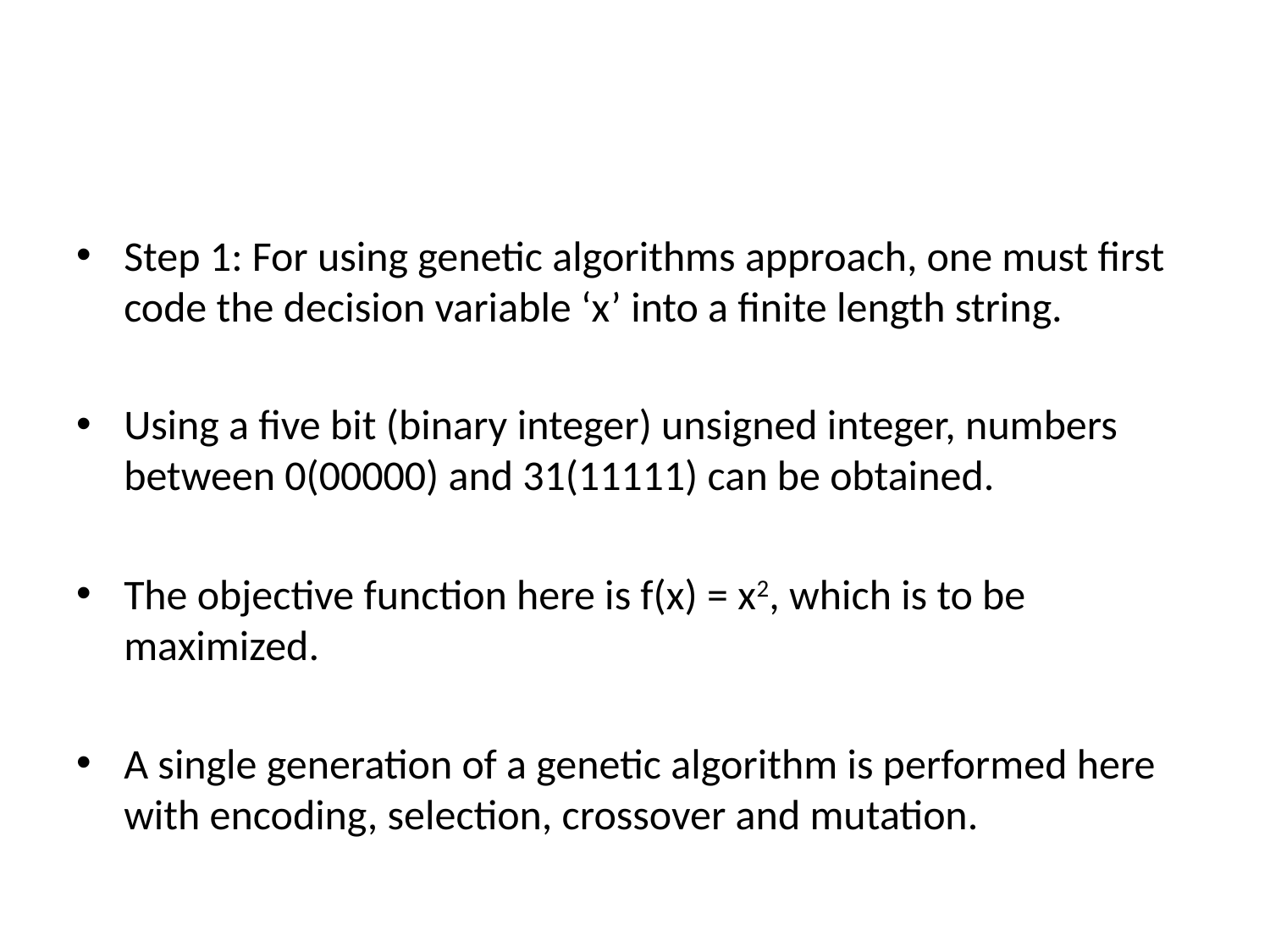

#
Step 1: For using genetic algorithms approach, one must first code the decision variable ‘x’ into a finite length string.

Using a five bit (binary integer) unsigned integer, numbers between 0(00000) and 31(11111) can be obtained.

The objective function here is f(x) = x2, which is to be maximized.

A single generation of a genetic algorithm is performed here with encoding, selection, crossover and mutation.